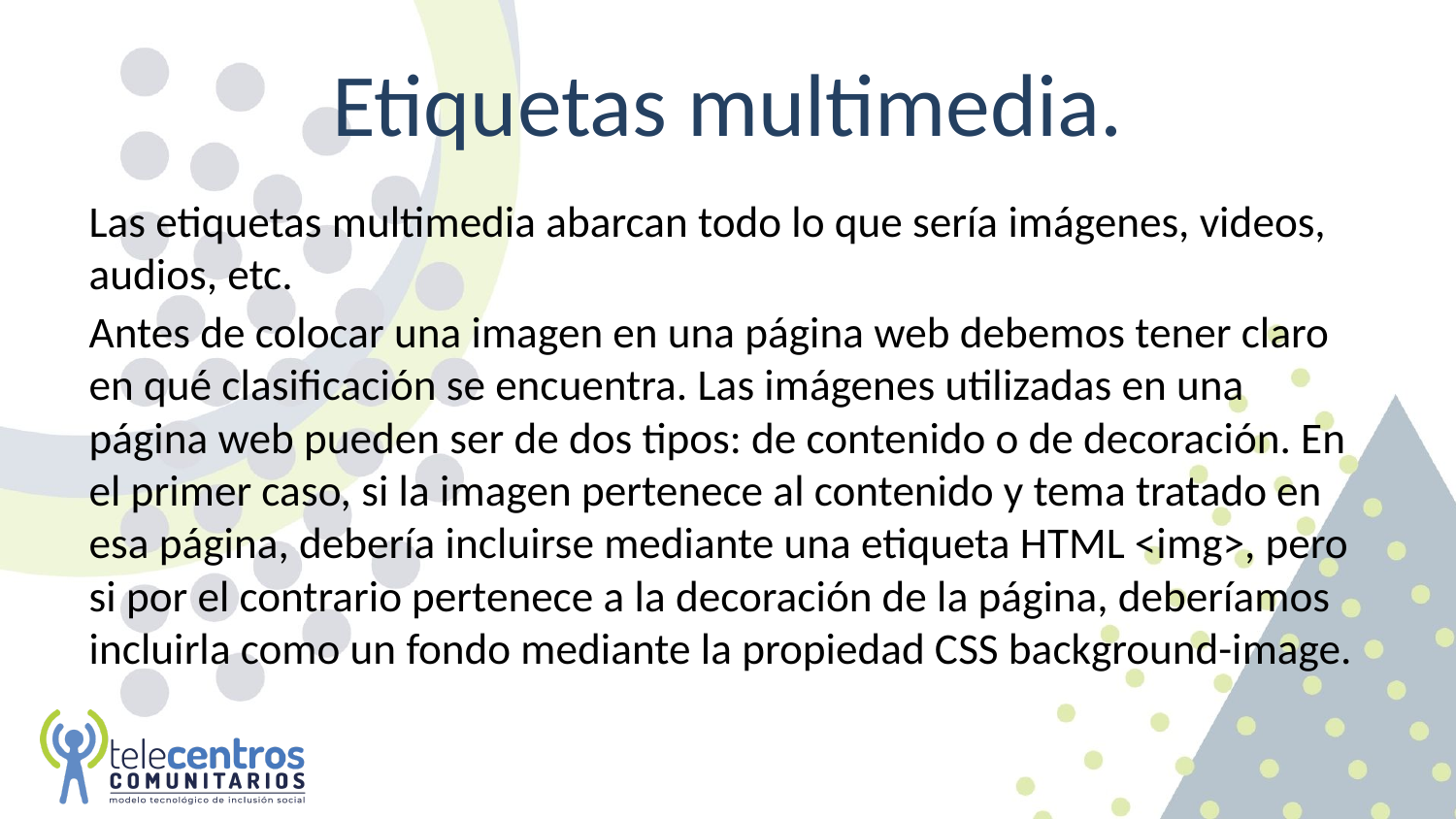

# Etiquetas multimedia.
Las etiquetas multimedia abarcan todo lo que sería imágenes, videos, audios, etc.
Antes de colocar una imagen en una página web debemos tener claro en qué clasificación se encuentra. Las imágenes utilizadas en una página web pueden ser de dos tipos: de contenido o de decoración. En el primer caso, si la imagen pertenece al contenido y tema tratado en esa página, debería incluirse mediante una etiqueta HTML <img>, pero si por el contrario pertenece a la decoración de la página, deberíamos incluirla como un fondo mediante la propiedad CSS background-image.